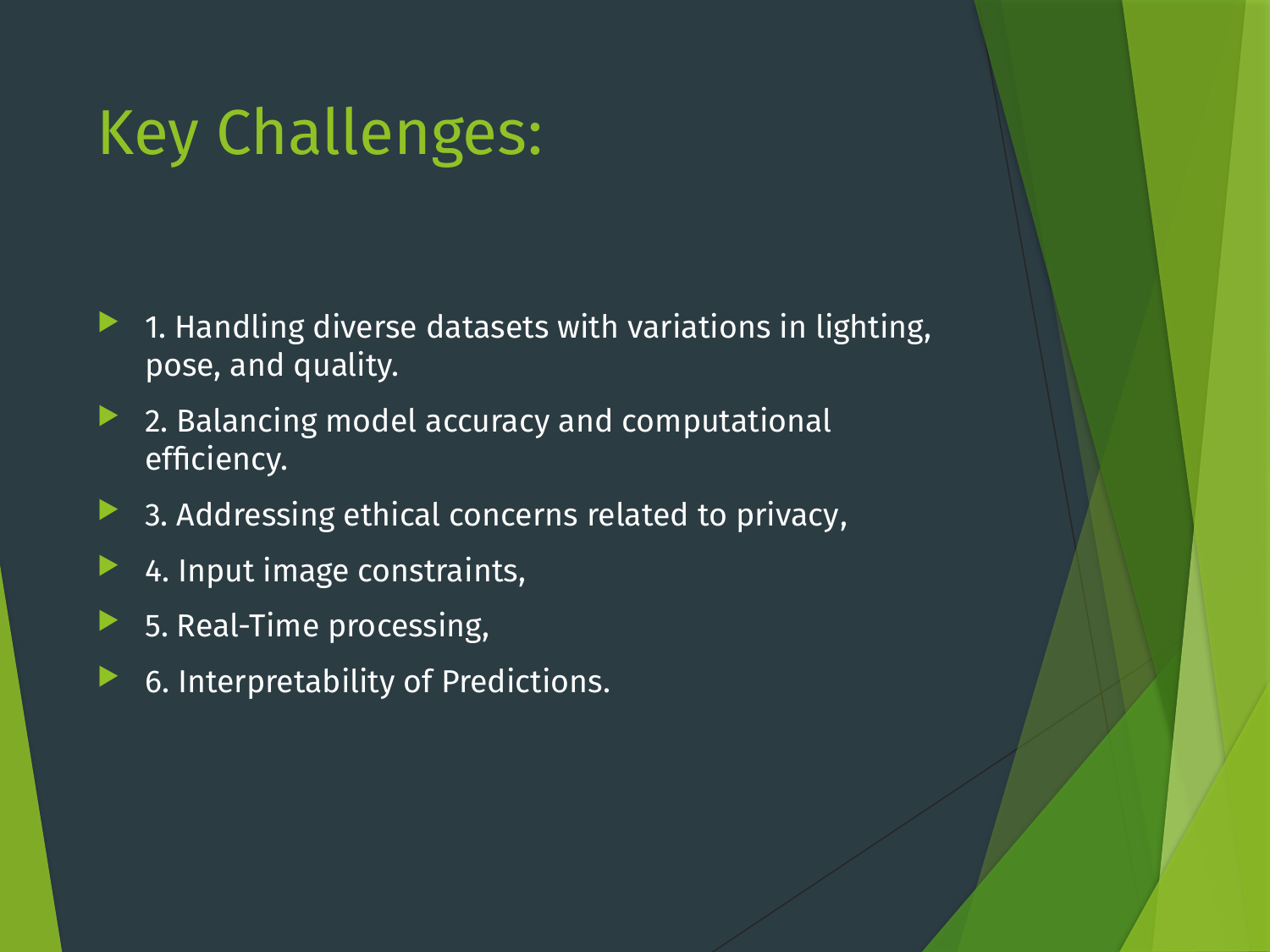

# Key Challenges:
1. Handling diverse datasets with variations in lighting, pose, and quality.
2. Balancing model accuracy and computational efficiency.
3. Addressing ethical concerns related to privacy,
4. Input image constraints,
5. Real-Time processing,
6. Interpretability of Predictions.